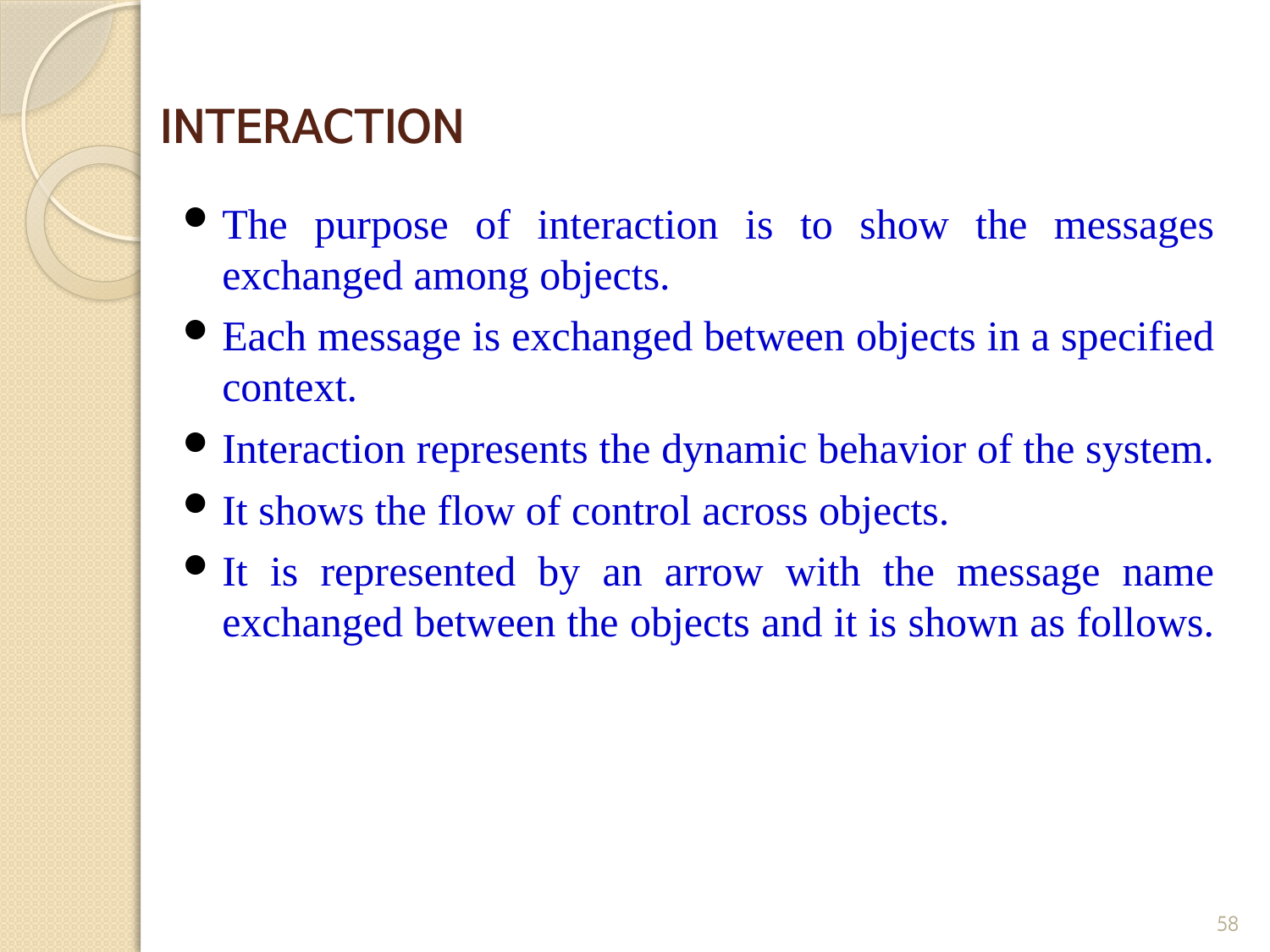

# INTERACTION
The purpose of interaction is to show the messages exchanged among objects.
Each message is exchanged between objects in a specified context.
Interaction represents the dynamic behavior of the system.
It shows the flow of control across objects.
It is represented by an arrow with the message name exchanged between the objects and it is shown as follows.

58